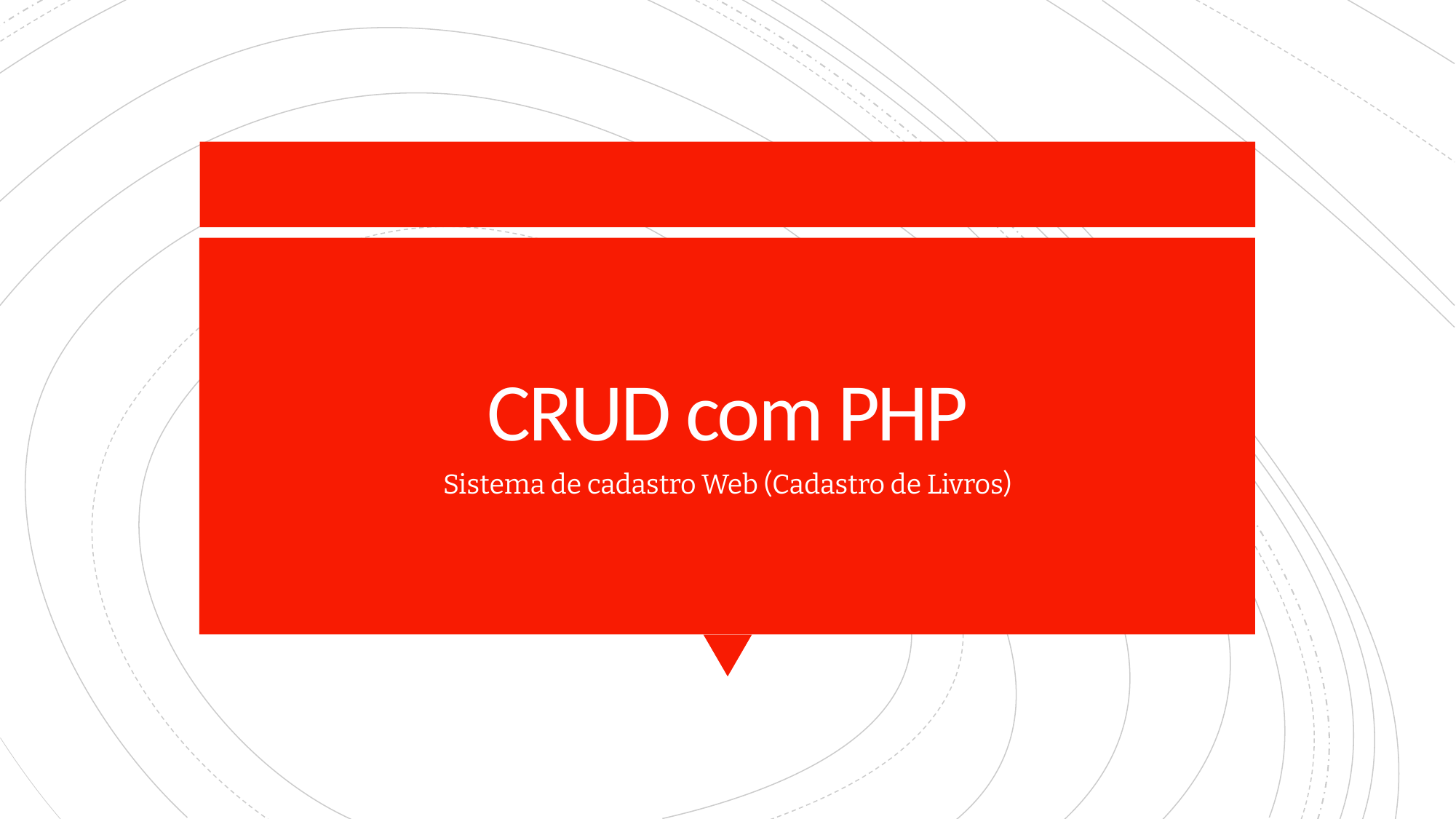

# CRUD com PHP
Sistema de cadastro Web (Cadastro de Livros)